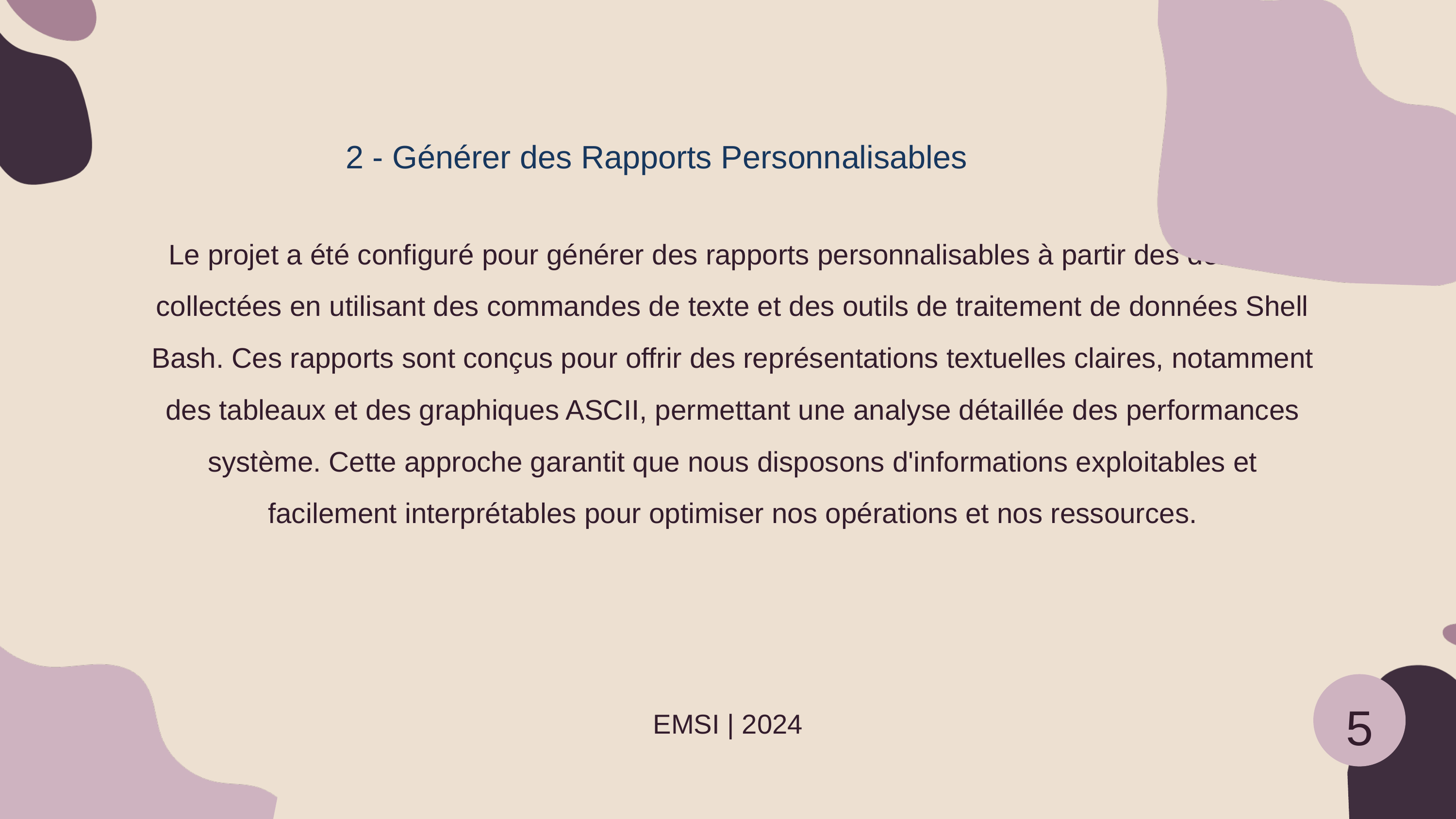

2 - Générer des Rapports Personnalisables
Le projet a été configuré pour générer des rapports personnalisables à partir des données collectées en utilisant des commandes de texte et des outils de traitement de données Shell Bash. Ces rapports sont conçus pour offrir des représentations textuelles claires, notamment des tableaux et des graphiques ASCII, permettant une analyse détaillée des performances système. Cette approche garantit que nous disposons d'informations exploitables et facilement interprétables pour optimiser nos opérations et nos ressources.

5
EMSI | 2024